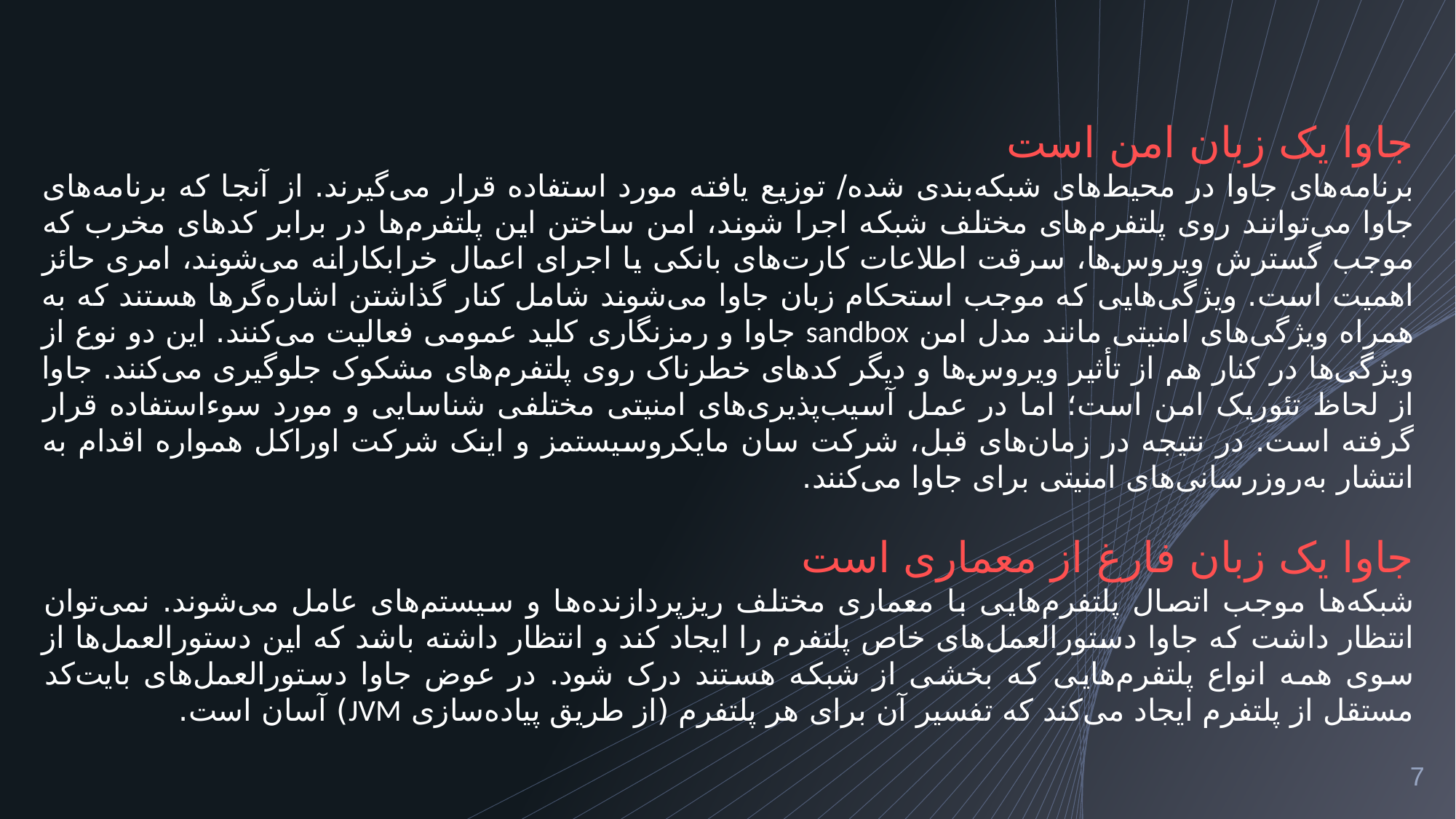

جاوا یک زبان امن است
برنامه‌های جاوا در محیط‌های شبکه‌بندی شده/ توزیع یافته مورد استفاده قرار می‌گیرند. از آنجا که برنامه‌های جاوا می‌توانند روی پلتفرم‌های مختلف شبکه اجرا شوند، امن ساختن این پلتفرم‌ها در برابر کدهای مخرب که موجب گسترش ویروس‌ها، سرقت اطلاعات کارت‌های بانکی یا اجرای اعمال خرابکارانه می‌شوند، امری حائز اهمیت است. ویژگی‌هایی که موجب استحکام زبان جاوا می‌شوند شامل کنار گذاشتن اشاره‌گرها هستند که به همراه ویژگی‌های امنیتی مانند مدل امن sandbox جاوا و رمزنگاری کلید عمومی فعالیت می‌کنند. این دو نوع از ویژگی‌ها در کنار هم از تأثیر ویروس‌ها و دیگر کدهای خطرناک روی پلتفرم‌های مشکوک جلوگیری می‌کنند. جاوا از لحاظ تئوریک امن است؛ اما در عمل آسیب‌پذیری‌های امنیتی مختلفی شناسایی و مورد سوءاستفاده قرار گرفته است. در نتیجه در زمان‌های قبل، شرکت سان مایکروسیستمز و اینک شرکت اوراکل همواره اقدام به انتشار به‌روزرسانی‌های امنیتی برای جاوا می‌کنند.

جاوا یک زبان فارغ از معماری است
شبکه‌ها موجب اتصال پلتفرم‌هایی با معماری مختلف ریزپردازنده‌ها و سیستم‌های عامل می‌شوند. نمی‌توان انتظار داشت که جاوا دستورالعمل‌های خاص پلتفرم را ایجاد کند و انتظار داشته باشد که این دستورالعمل‌ها از سوی همه انواع پلتفرم‌هایی که بخشی از شبکه هستند درک شود. در عوض جاوا دستورالعمل‌های بایت‌کد مستقل از پلتفرم ایجاد می‌کند که تفسیر آن برای هر پلتفرم (از طریق پیاده‌سازی JVM) آسان است.

7